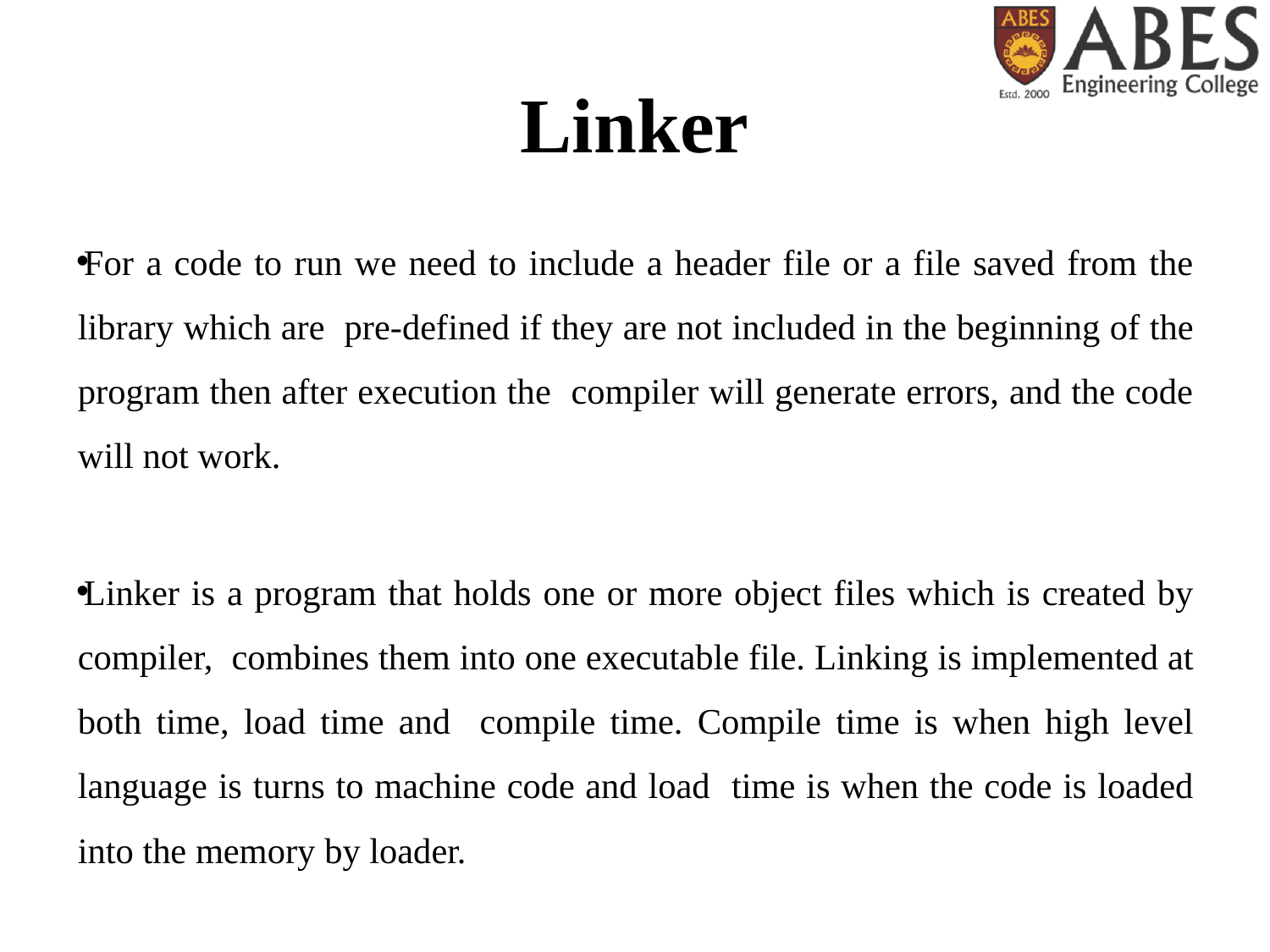

# Linker
For a code to run we need to include a header file or a file saved from the library which are  pre-defined if they are not included in the beginning of the program then after execution the  compiler will generate errors, and the code will not work.

Linker is a program that holds one or more object files which is created by compiler,  combines them into one executable file. Linking is implemented at both time, load time and  compile time. Compile time is when high level language is turns to machine code and load  time is when the code is loaded into the memory by loader.